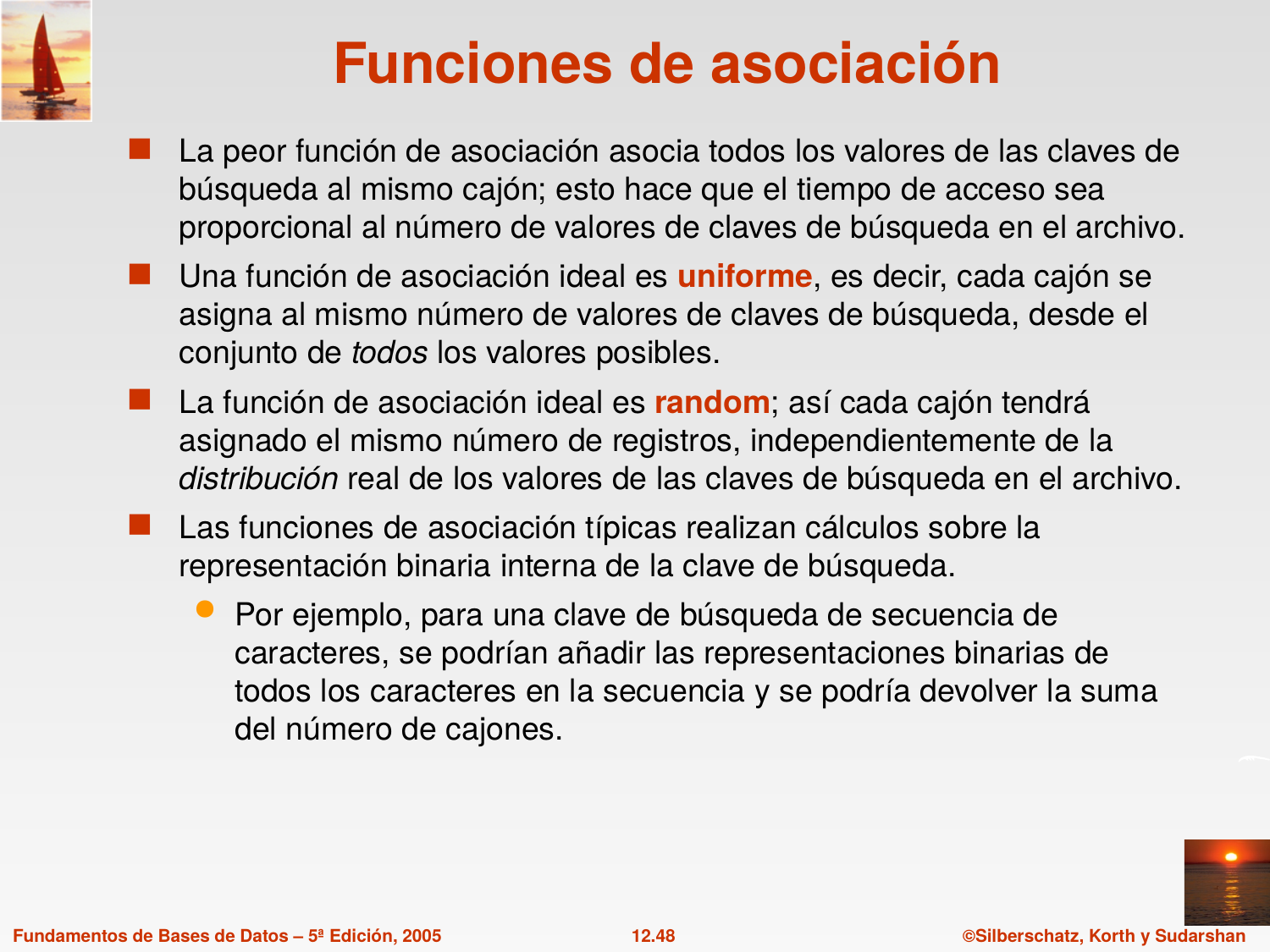

# Funciones de asociación
La peor función de asociación asocia todos los valores de las claves de búsqueda al mismo cajón; esto hace que el tiempo de acceso sea proporcional al número de valores de claves de búsqueda en el archivo.
Una función de asociación ideal es uniforme, es decir, cada cajón se asigna al mismo número de valores de claves de búsqueda, desde el conjunto de todos los valores posibles.
La función de asociación ideal es random; así cada cajón tendrá asignado el mismo número de registros, independientemente de la distribución real de los valores de las claves de búsqueda en el archivo.
Las funciones de asociación típicas realizan cálculos sobre la representación binaria interna de la clave de búsqueda.
Por ejemplo, para una clave de búsqueda de secuencia de caracteres, se podrían añadir las representaciones binarias de todos los caracteres en la secuencia y se podría devolver la suma del número de cajones.